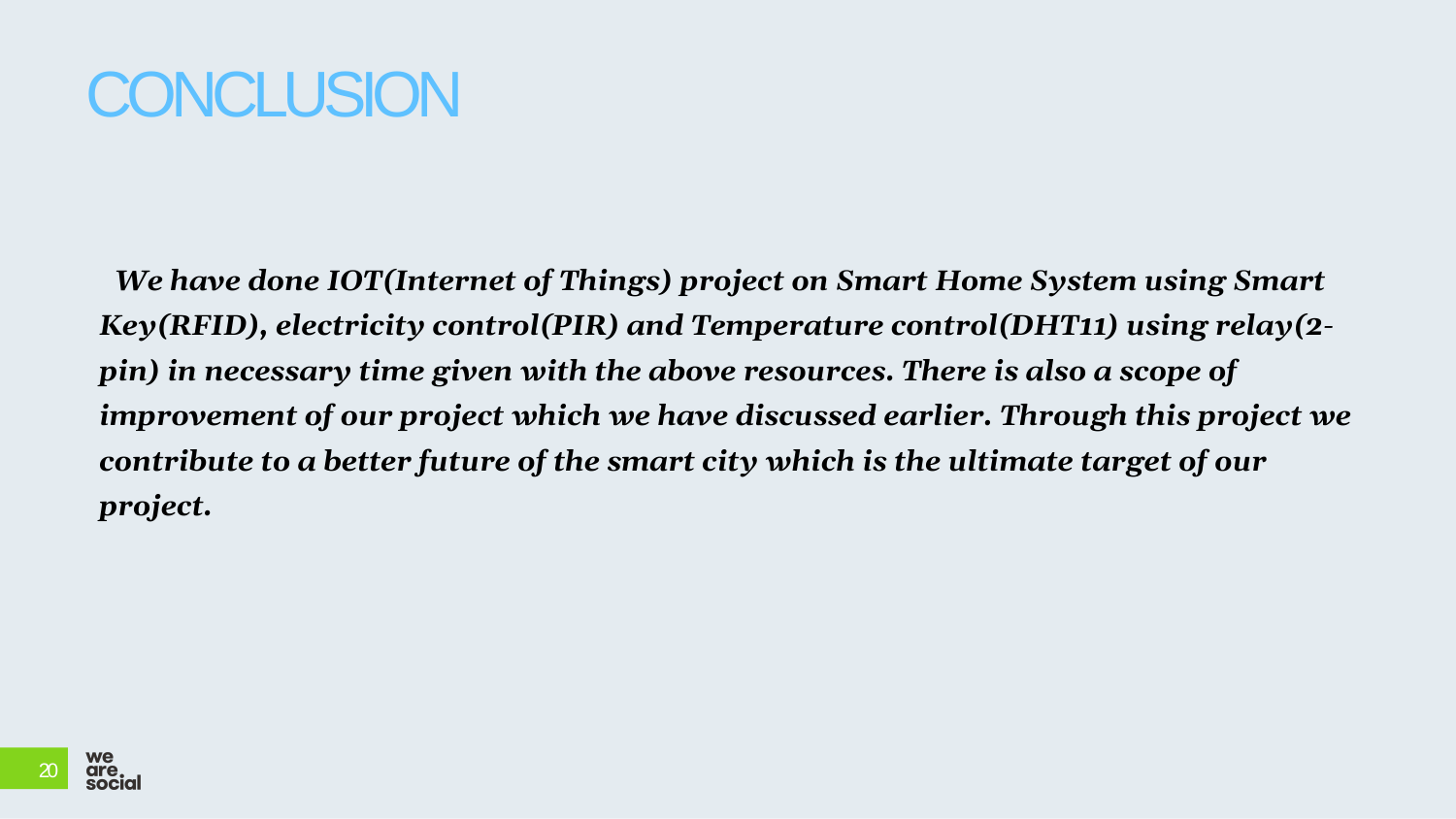

# CONCLUSION

We have done IOT(Internet of Things) project on Smart Home System using Smart Key(RFID), electricity control(PIR) and Temperature control(DHT11) using relay(2-pin) in necessary time given with the above resources. There is also a scope of improvement of our project which we have discussed earlier. Through this project we contribute to a better future of the smart city which is the ultimate target of our project.

20